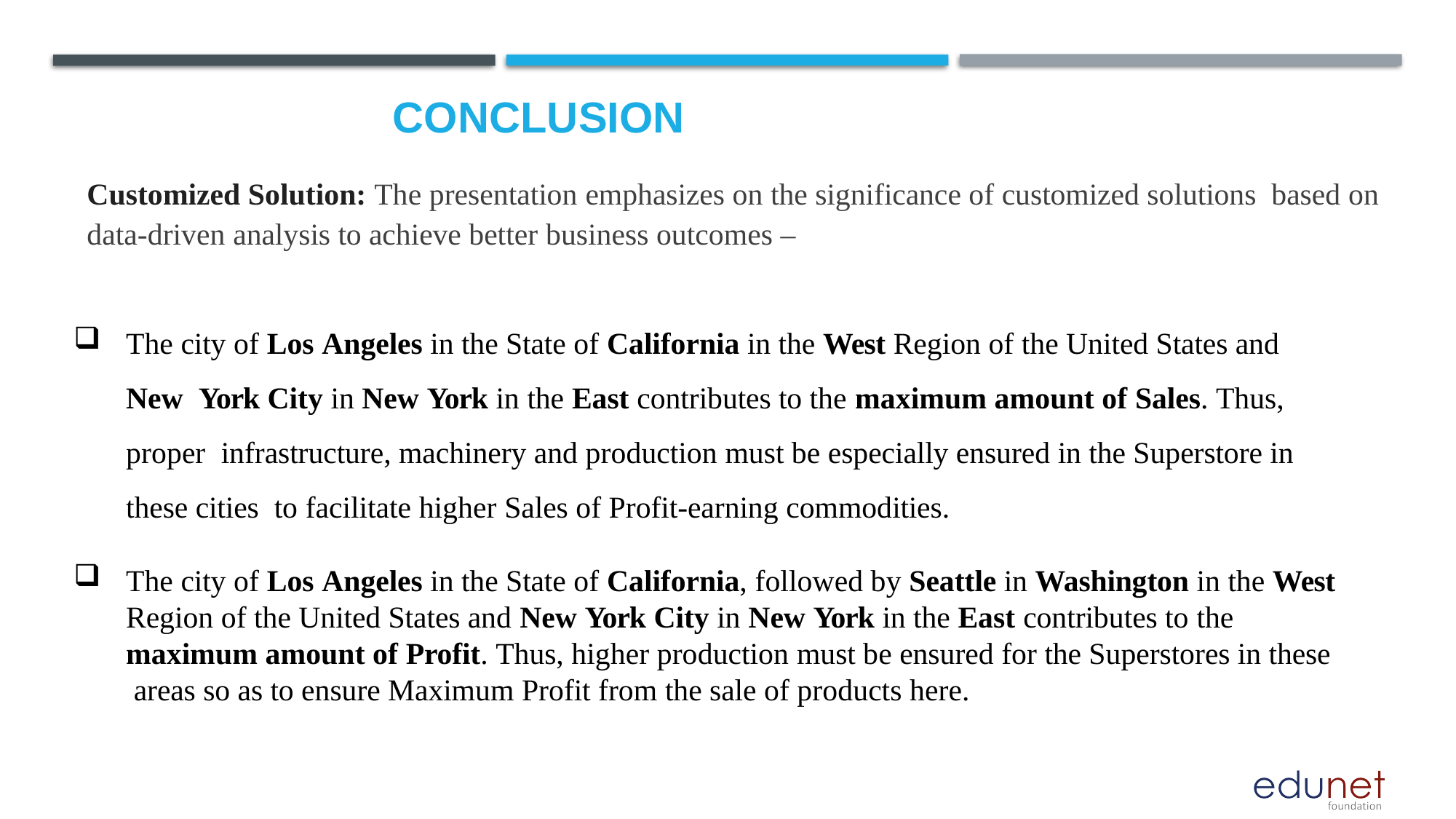

# Conclusion
Customized Solution: The presentation emphasizes on the significance of customized solutions  based on data-driven analysis to achieve better business outcomes –

The city of Los Angeles in the State of California in the West Region of the United States and New  York City in New York in the East contributes to the maximum amount of Sales. Thus, proper  infrastructure, machinery and production must be especially ensured in the Superstore in these cities  to facilitate higher Sales of Profit-earning commodities.

The city of Los Angeles in the State of California, followed by Seattle in Washington in the West Region of the United States and New York City in New York in the East contributes to the maximum amount of Profit. Thus, higher production must be ensured for the Superstores in these  areas so as to ensure Maximum Profit from the sale of products here.